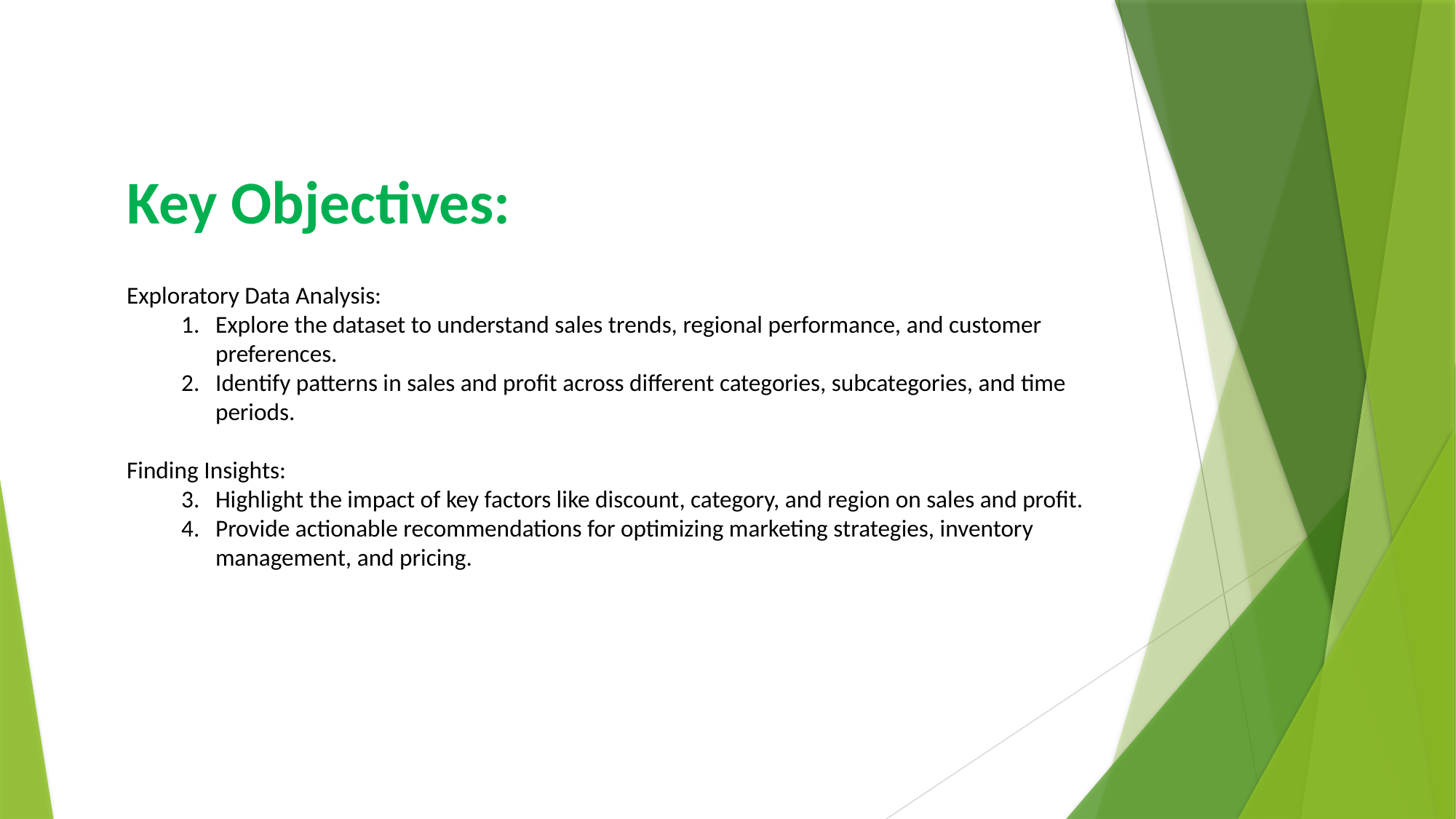

Key Objectives:

Exploratory Data Analysis:
Explore the dataset to understand sales trends, regional performance, and customer preferences.
Identify patterns in sales and profit across different categories, subcategories, and time periods.

Finding Insights:
Highlight the impact of key factors like discount, category, and region on sales and profit.
Provide actionable recommendations for optimizing marketing strategies, inventory management, and pricing.